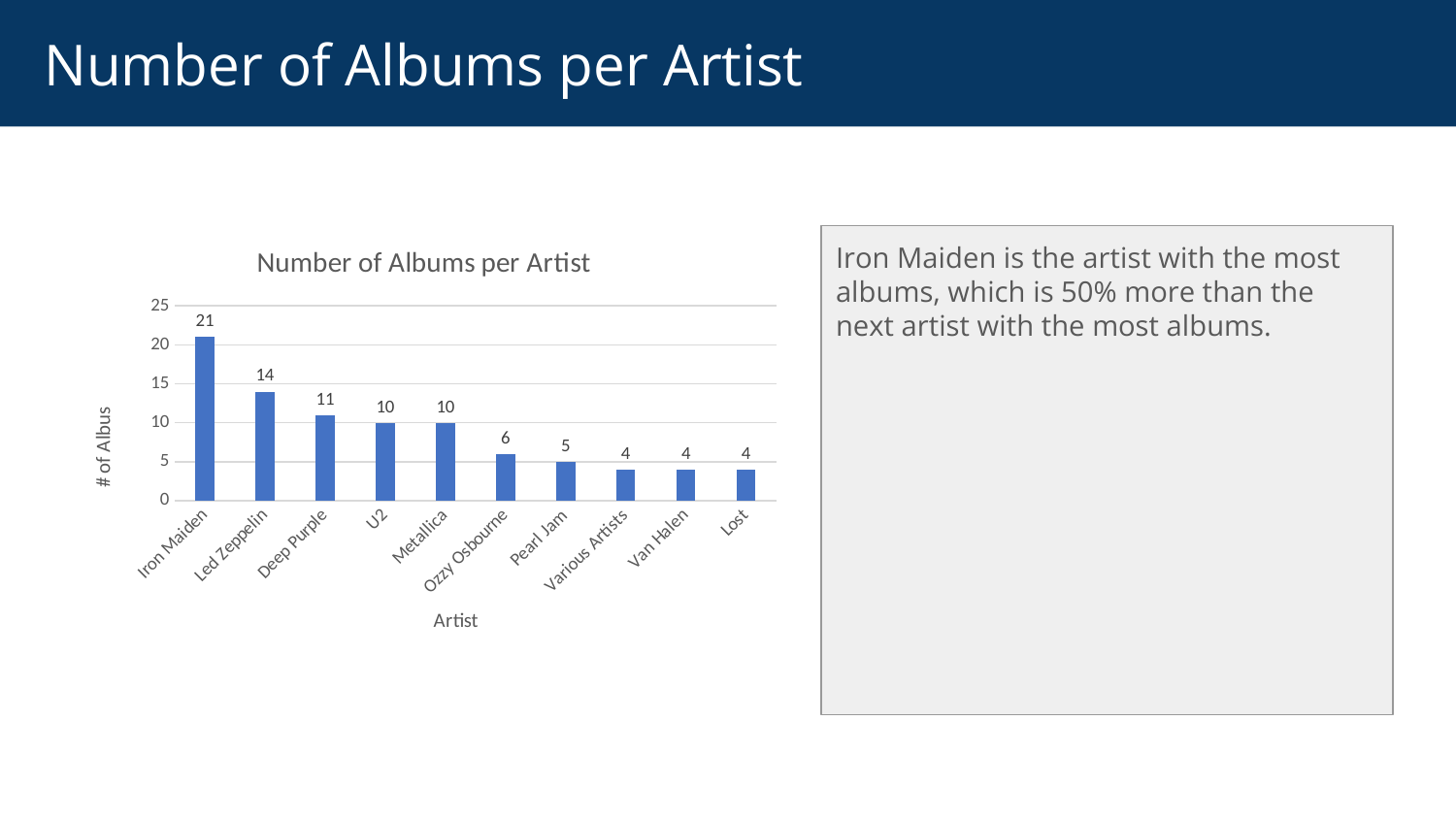

# Number of Albums per Artist

### Chart: Number of Albums per Artist

| Category | Number of Albums |
|---|---|
| Iron Maiden | 21.0 |
| Led Zeppelin | 14.0 |
| Deep Purple | 11.0 |
| U2 | 10.0 |
| Metallica | 10.0 |
| Ozzy Osbourne | 6.0 |
| Pearl Jam | 5.0 |
| Various Artists | 4.0 |
| Van Halen | 4.0 |
| Lost | 4.0 |
Iron Maiden is the artist with the most albums, which is 50% more than the next artist with the most albums.